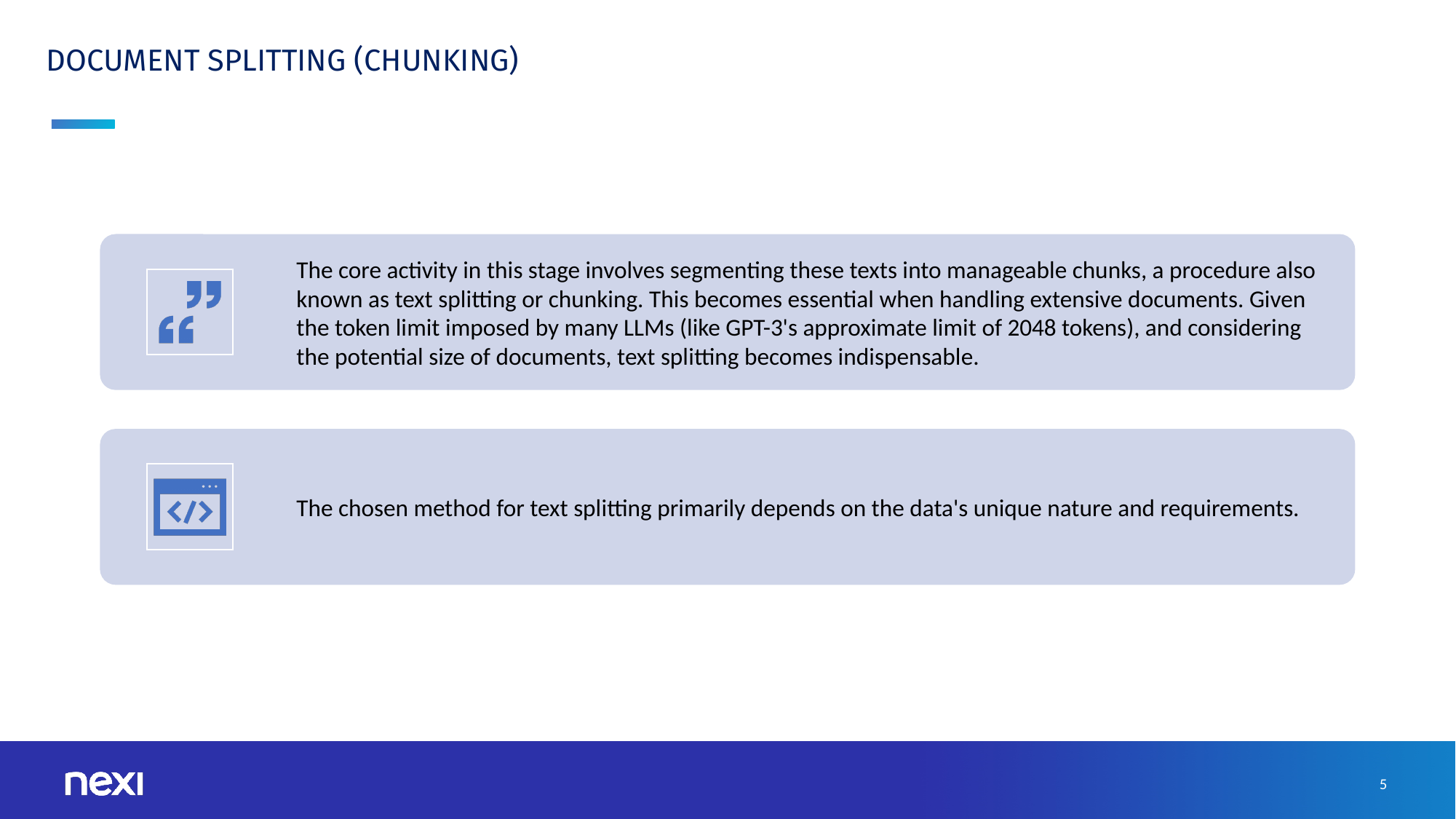

Document splitting (chunking)
The core activity in this stage involves segmenting these texts into manageable chunks, a procedure also known as text splitting or chunking. This becomes essential when handling extensive documents. Given the token limit imposed by many LLMs (like GPT-3's approximate limit of 2048 tokens), and considering the potential size of documents, text splitting becomes indispensable.
The chosen method for text splitting primarily depends on the data's unique nature and requirements.